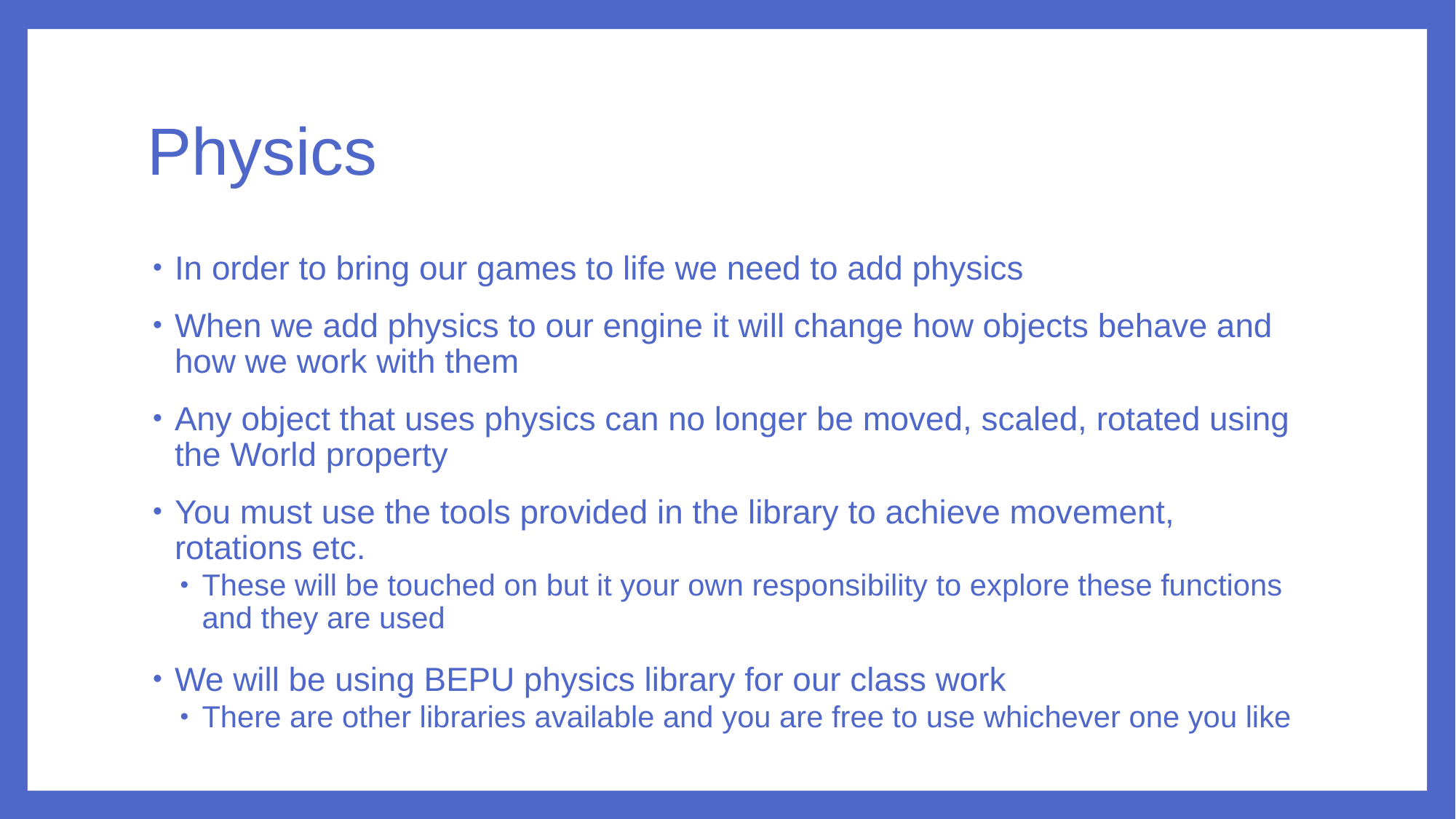

# Physics
In order to bring our games to life we need to add physics
When we add physics to our engine it will change how objects behave and how we work with them
Any object that uses physics can no longer be moved, scaled, rotated using the World property
You must use the tools provided in the library to achieve movement, rotations etc.
These will be touched on but it your own responsibility to explore these functions and they are used
We will be using BEPU physics library for our class work
There are other libraries available and you are free to use whichever one you like